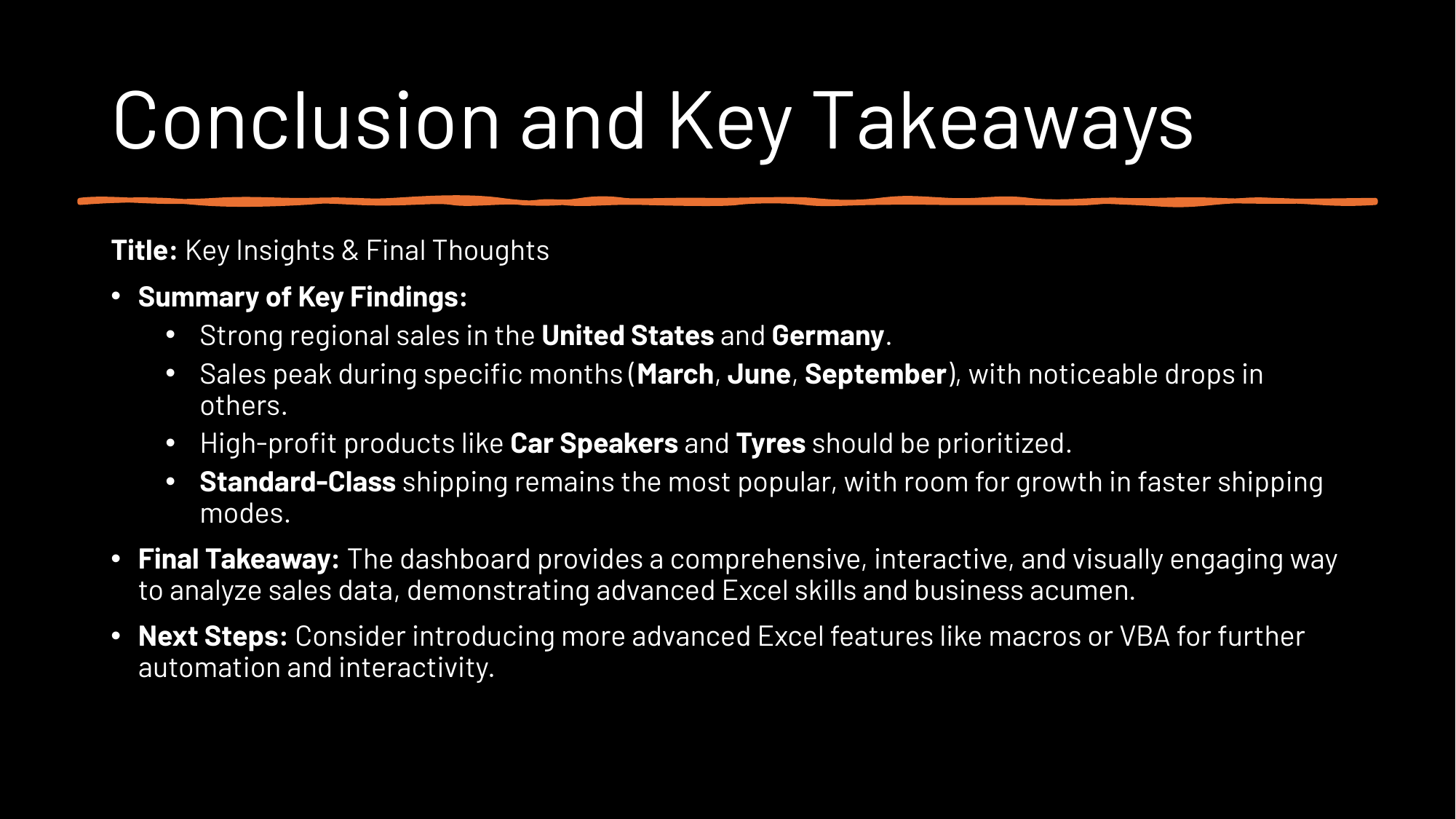

# Conclusion and Key Takeaways

Title: Key Insights & Final Thoughts
Summary of Key Findings:
Strong regional sales in the United States and Germany.
Sales peak during specific months (March, June, September), with noticeable drops in others.
High-profit products like Car Speakers and Tyres should be prioritized.
Standard-Class shipping remains the most popular, with room for growth in faster shipping modes.
Final Takeaway: The dashboard provides a comprehensive, interactive, and visually engaging way to analyze sales data, demonstrating advanced Excel skills and business acumen.
Next Steps: Consider introducing more advanced Excel features like macros or VBA for further automation and interactivity.